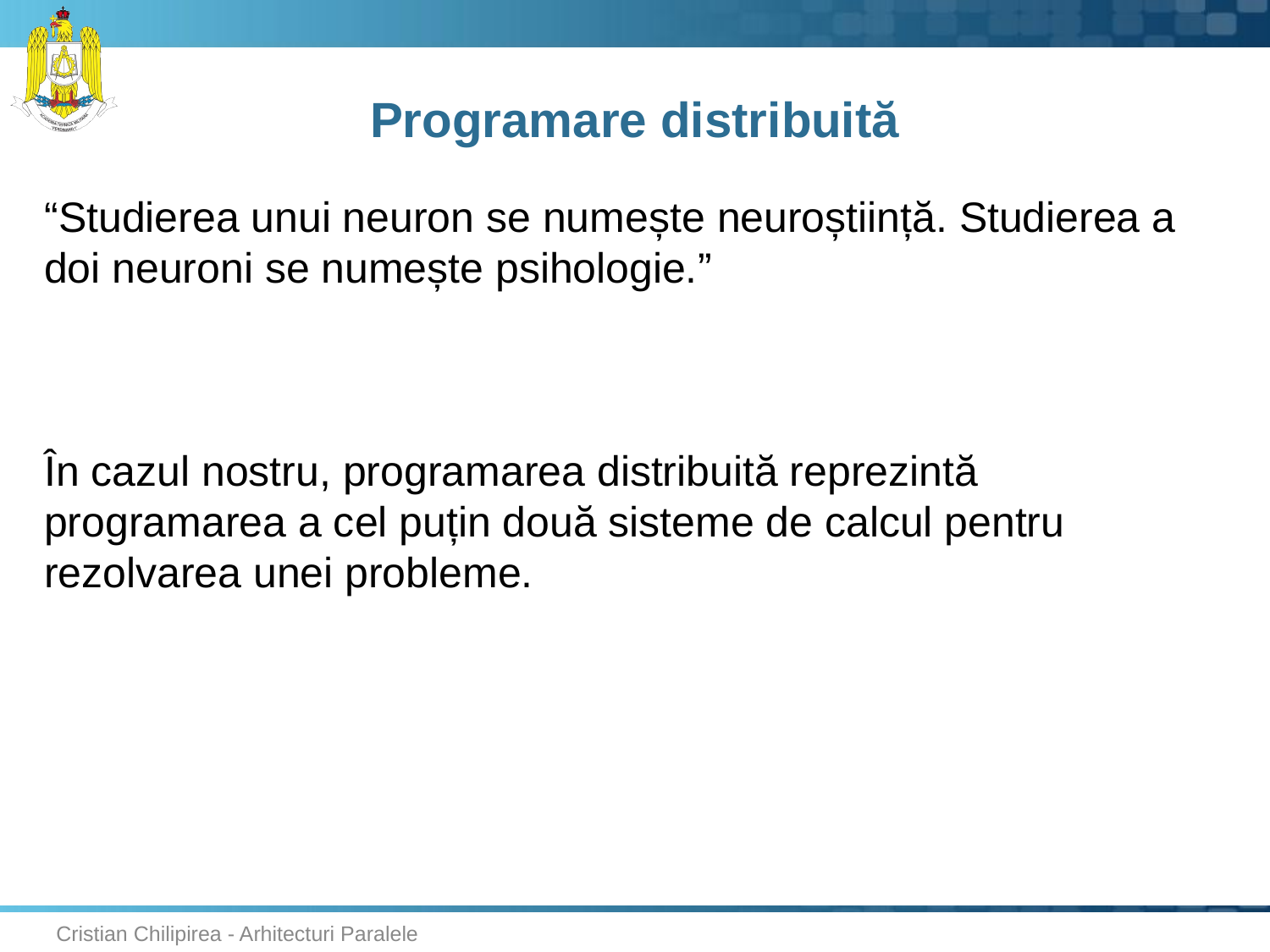

# Programare distribuită
“Studierea unui neuron se numește neuroștiință. Studierea a doi neuroni se numește psihologie.”

În cazul nostru, programarea distribuită reprezintă programarea a cel puțin două sisteme de calcul pentru rezolvarea unei probleme.
Cristian Chilipirea - Arhitecturi Paralele